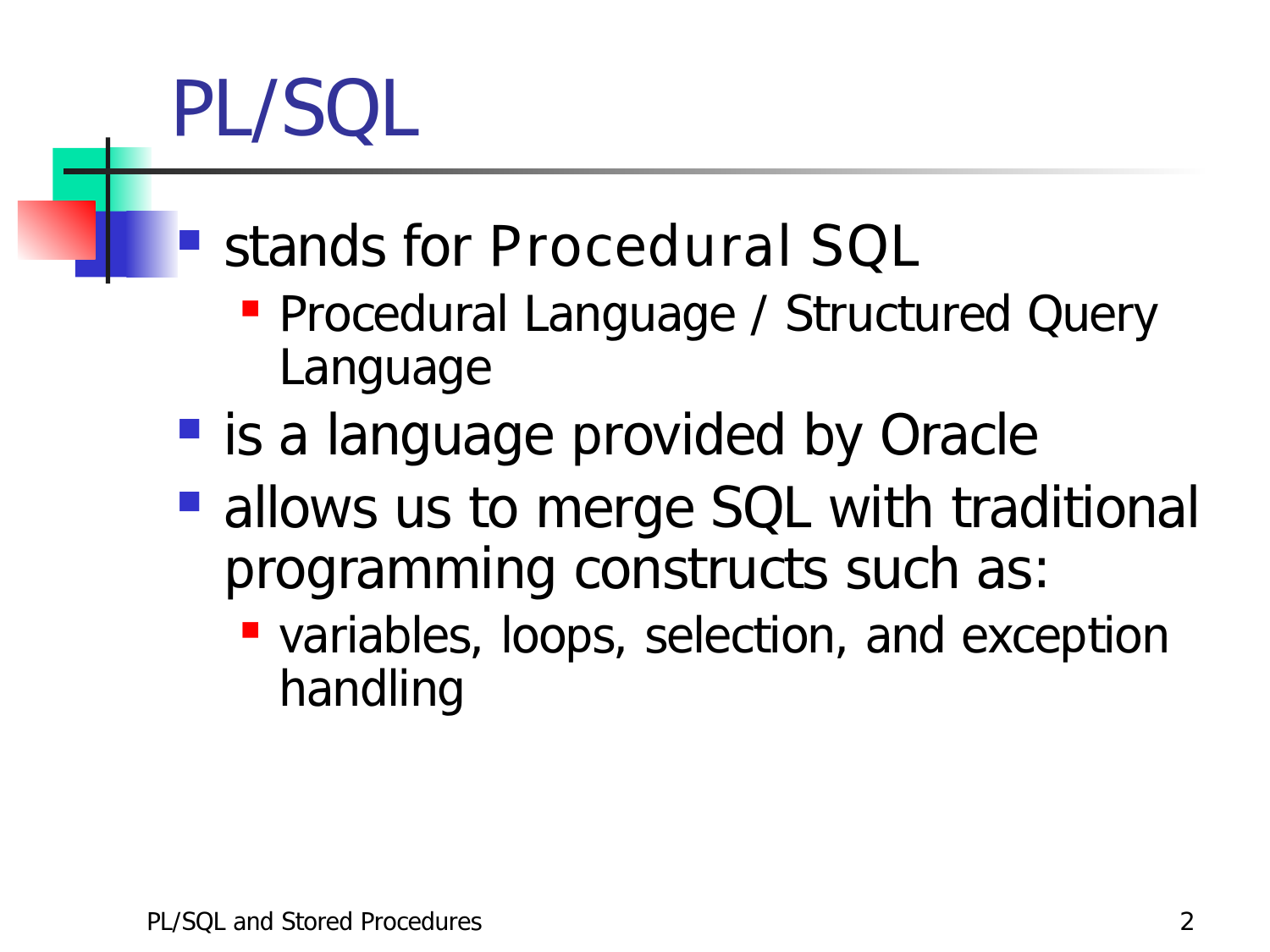

# PL/SQL
stands for Procedural SQL
Procedural Language / Structured Query Language
is a language provided by Oracle
allows us to merge SQL with traditional programming constructs such as:
variables, loops, selection, and exception handling
PL/SQL and Stored Procedures
2